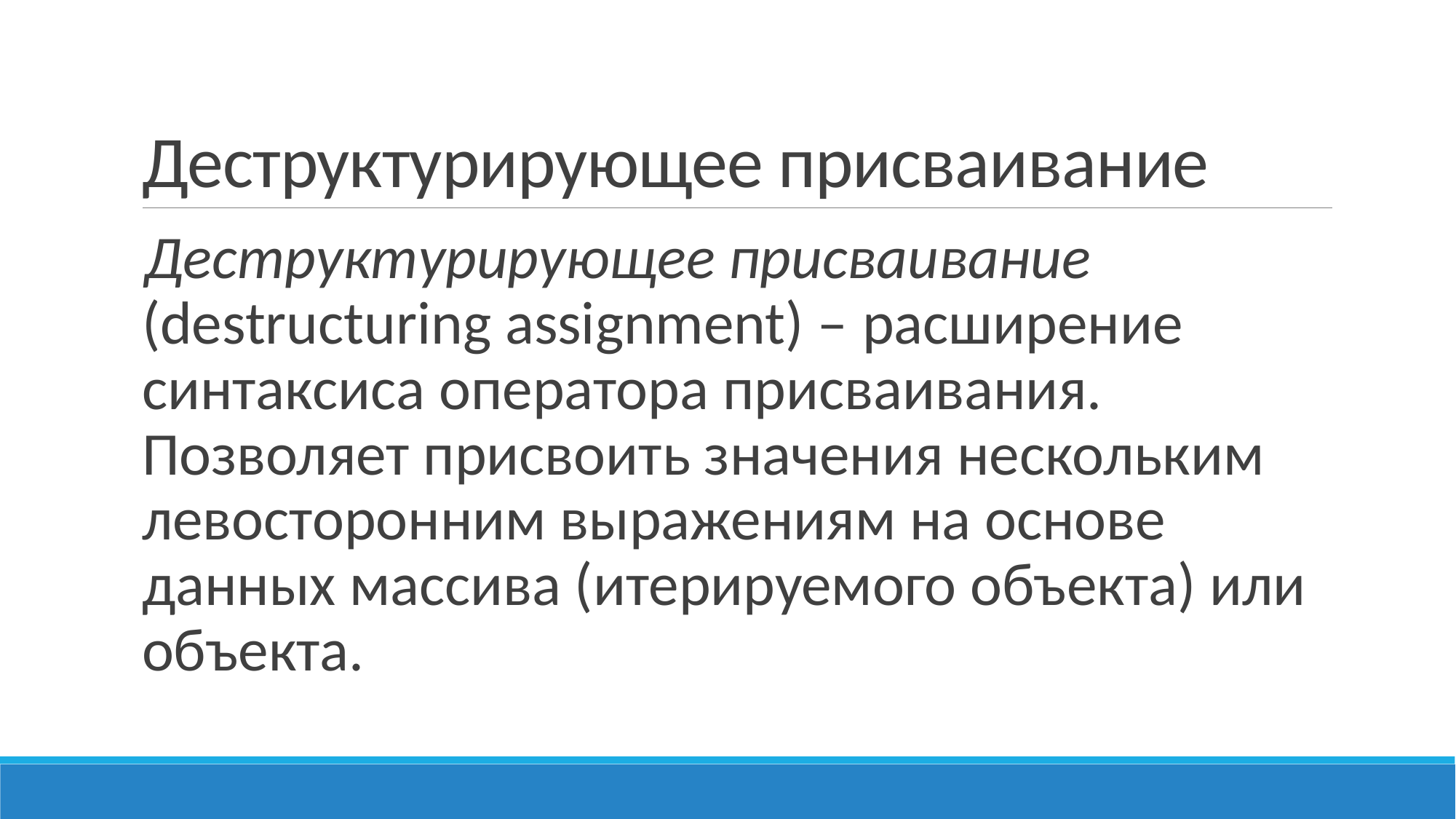

# Деструктурирующее присваивание
Деструктурирующее присваивание (destructuring assignment) – расширение синтаксиса оператора присваивания. Позволяет присвоить значения нескольким левосторонним выражениям на основе данных массива (итерируемого объекта) или объекта.